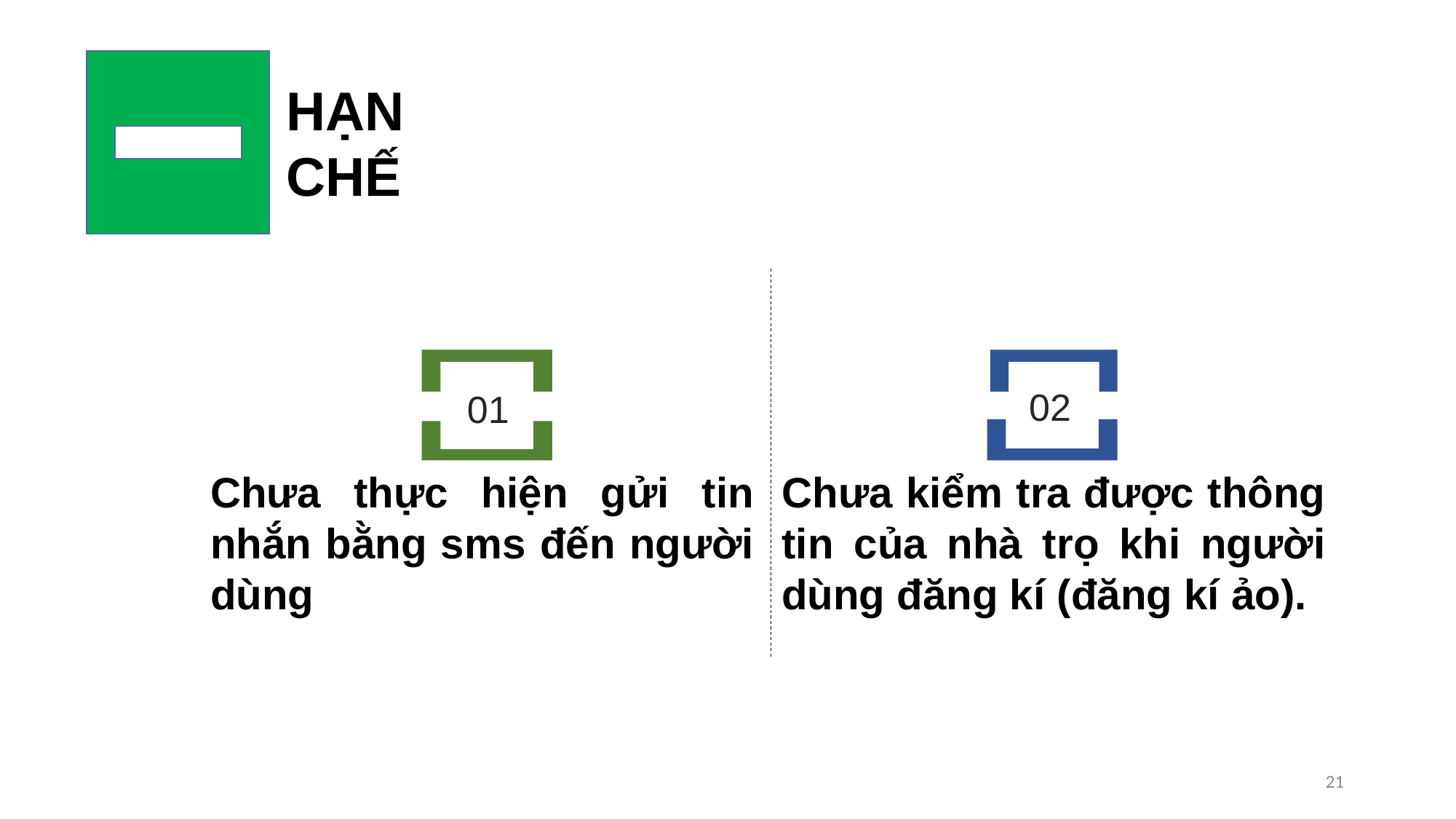

HẠN
CHẾ

02
01
Chưa kiểm tra được thông tin của nhà trọ khi người dùng đăng kí (đăng kí ảo).
Chưa thực hiện gửi tin nhắn bằng sms đến người dùng
21